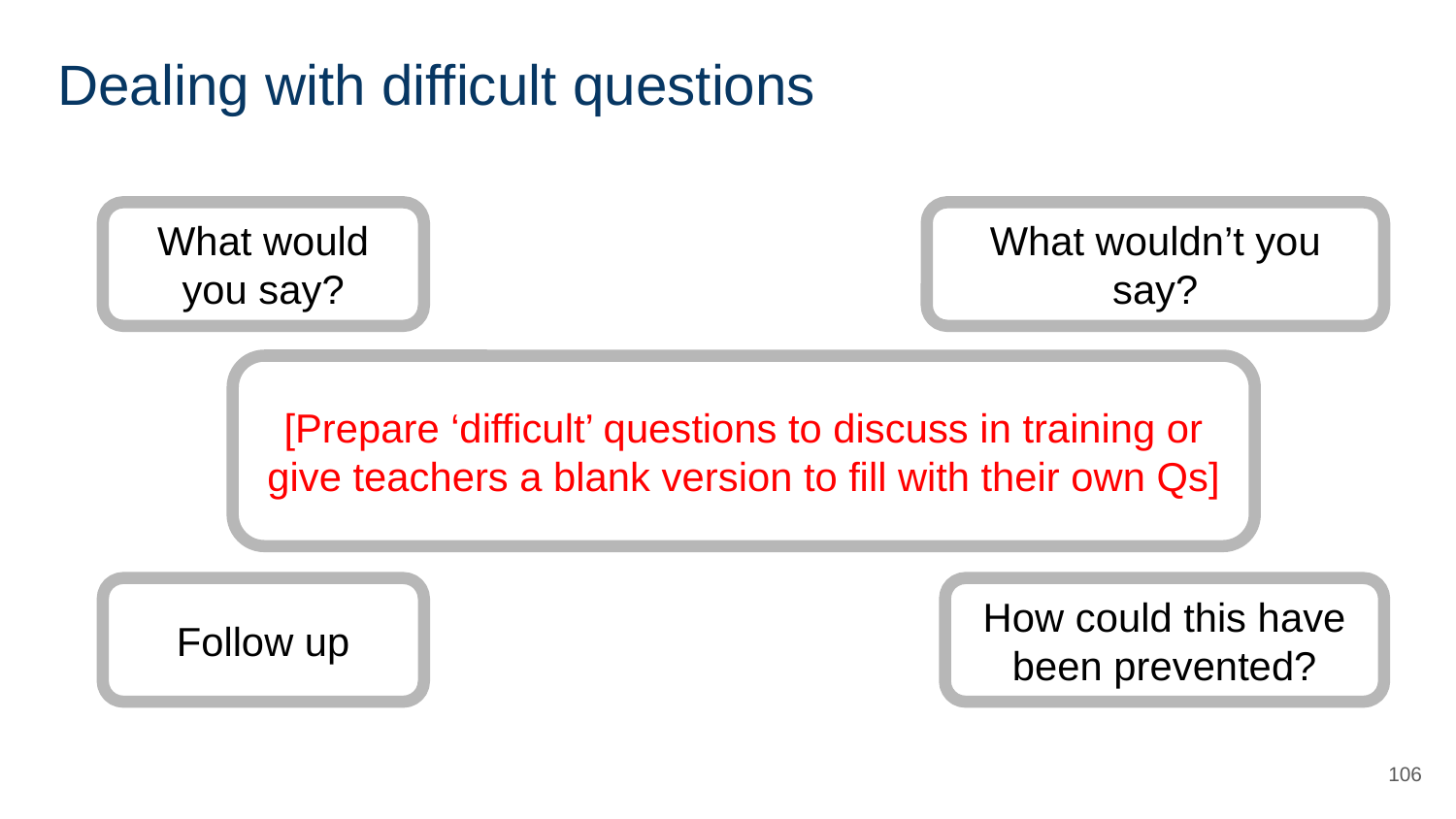

# Dealing with difficult questions

What would you say?
What wouldn’t you say?
[Prepare ‘difficult’ questions to discuss in training or give teachers a blank version to fill with their own Qs]
Follow up
How could this have been prevented?
106